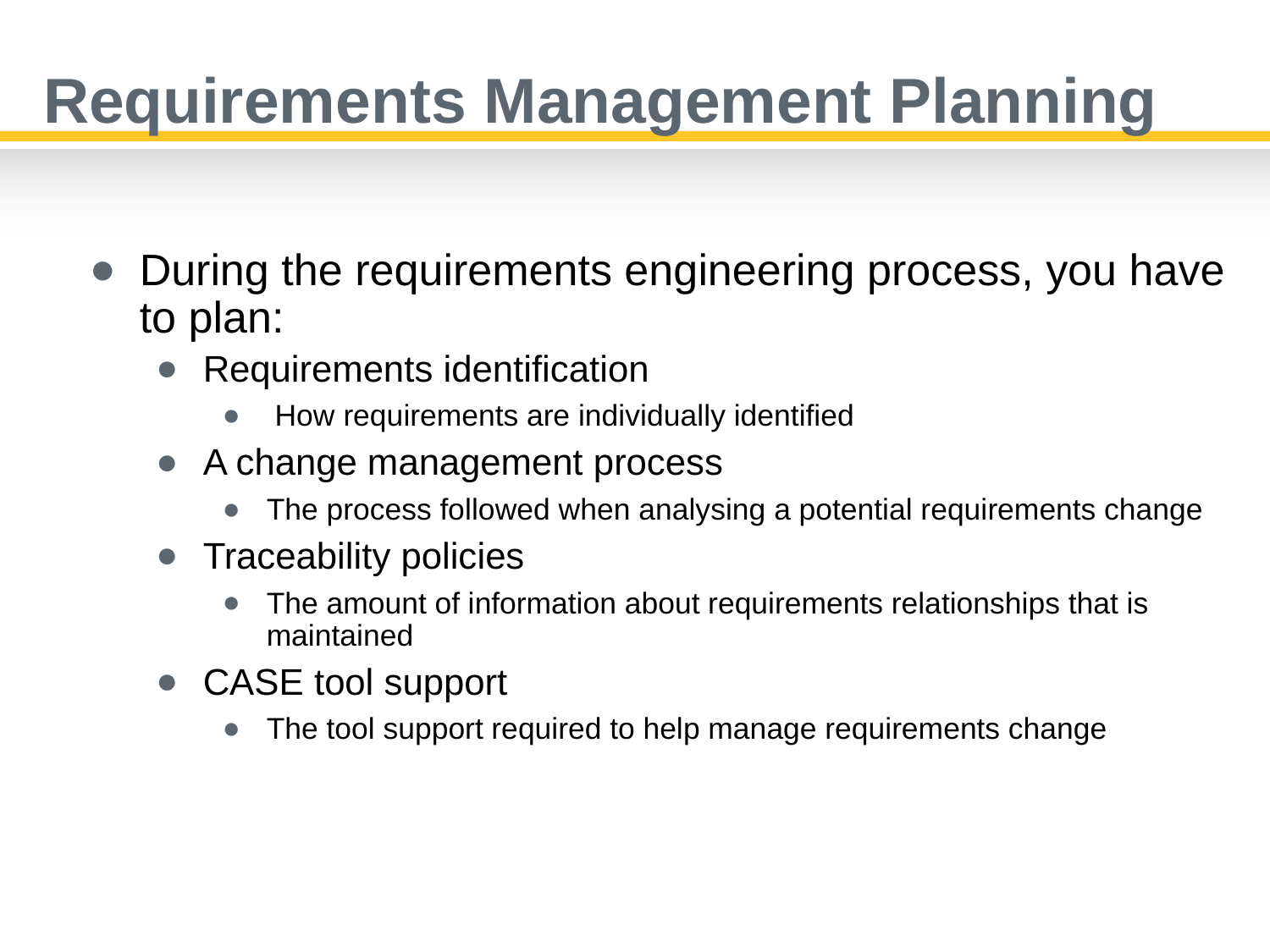

# Requirements Management Planning
During the requirements engineering process, you have to plan:
Requirements identification
 How requirements are individually identified
A change management process
The process followed when analysing a potential requirements change
Traceability policies
The amount of information about requirements relationships that is maintained
CASE tool support
The tool support required to help manage requirements change